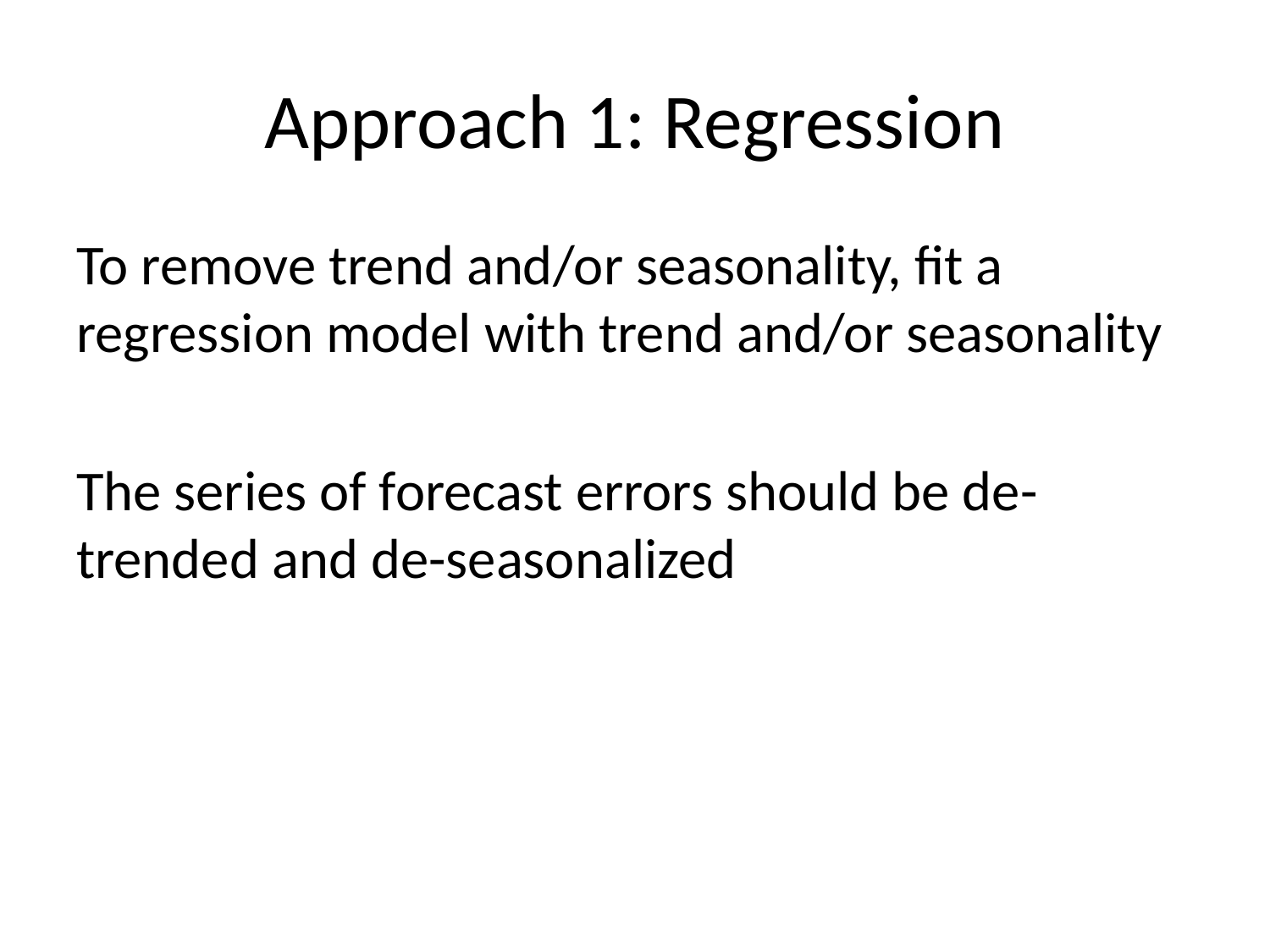

# Approach 1: Regression
To remove trend and/or seasonality, fit a regression model with trend and/or seasonality

The series of forecast errors should be de-trended and de-seasonalized